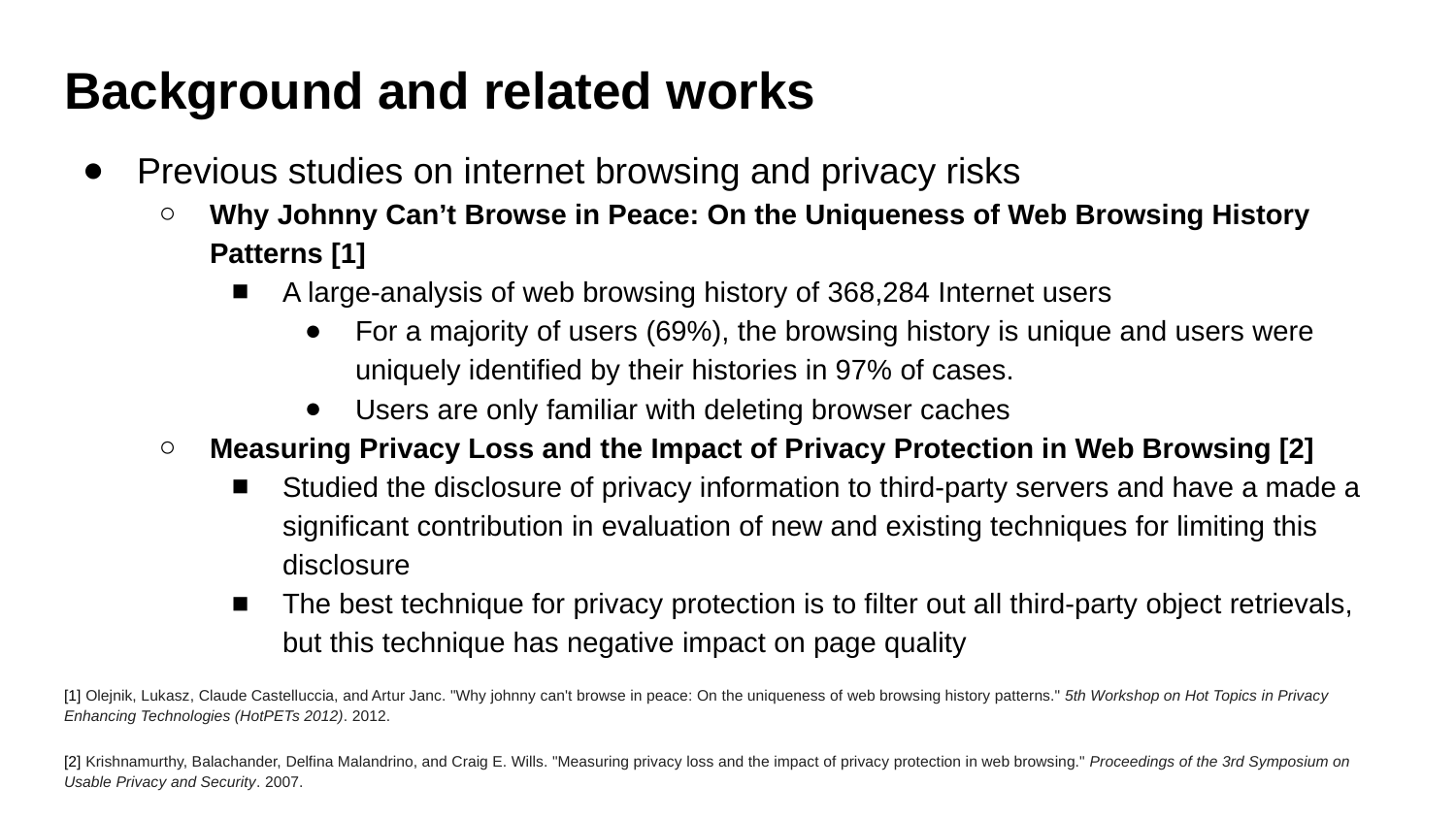

# Background and related works
Previous studies on internet browsing and privacy risks
Why Johnny Can’t Browse in Peace: On the Uniqueness of Web Browsing History Patterns [1]
A large-analysis of web browsing history of 368,284 Internet users
For a majority of users (69%), the browsing history is unique and users were uniquely identified by their histories in 97% of cases.
Users are only familiar with deleting browser caches
Measuring Privacy Loss and the Impact of Privacy Protection in Web Browsing [2]
Studied the disclosure of privacy information to third-party servers and have a made a significant contribution in evaluation of new and existing techniques for limiting this disclosure
The best technique for privacy protection is to filter out all third-party object retrievals, but this technique has negative impact on page quality
[1] Olejnik, Lukasz, Claude Castelluccia, and Artur Janc. "Why johnny can't browse in peace: On the uniqueness of web browsing history patterns." 5th Workshop on Hot Topics in Privacy Enhancing Technologies (HotPETs 2012). 2012.
[2] Krishnamurthy, Balachander, Delfina Malandrino, and Craig E. Wills. "Measuring privacy loss and the impact of privacy protection in web browsing." Proceedings of the 3rd Symposium on Usable Privacy and Security. 2007.